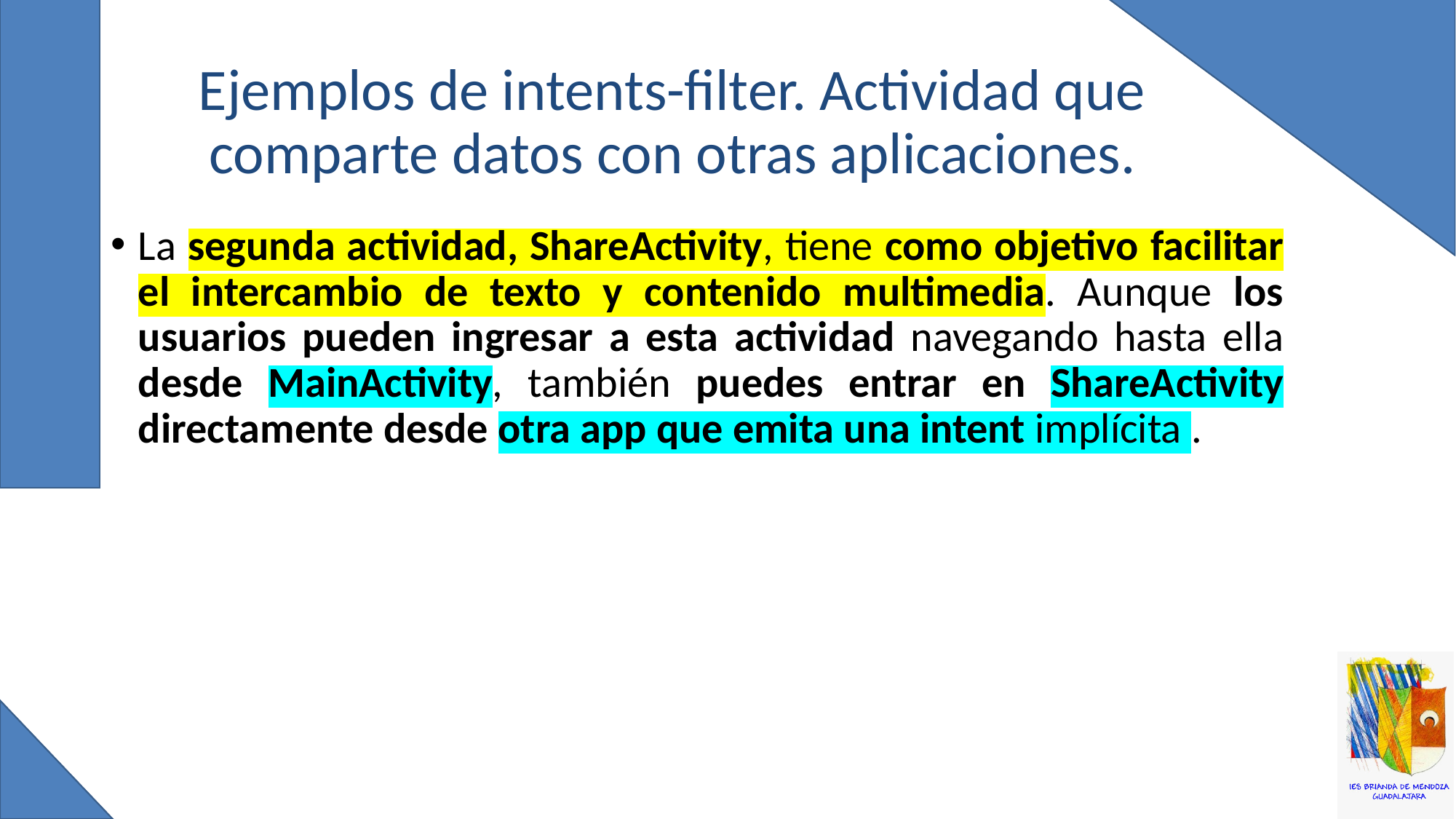

# Ejemplos de intents-filter. Actividad que comparte datos con otras aplicaciones.
La segunda actividad, ShareActivity, tiene como objetivo facilitar el intercambio de texto y contenido multimedia. Aunque los usuarios pueden ingresar a esta actividad navegando hasta ella desde MainActivity, también puedes entrar en ShareActivity directamente desde otra app que emita una intent implícita .